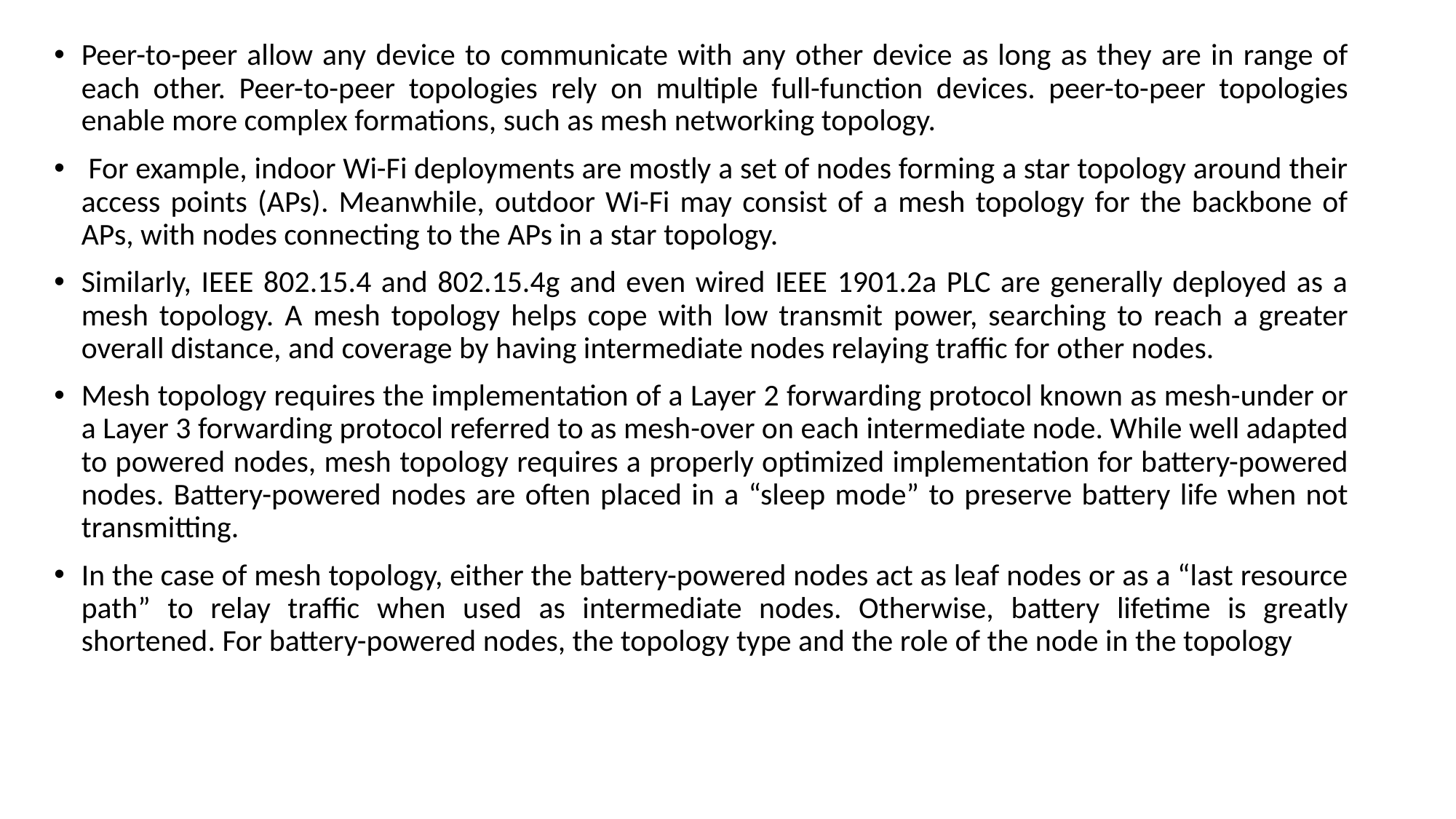

Peer-to-peer allow any device to communicate with any other device as long as they are in range of each other. Peer-to-peer topologies rely on multiple full-function devices. peer-to-peer topologies enable more complex formations, such as mesh networking topology.
 For example, indoor Wi-Fi deployments are mostly a set of nodes forming a star topology around their access points (APs). Meanwhile, outdoor Wi-Fi may consist of a mesh topology for the backbone of APs, with nodes connecting to the APs in a star topology.
Similarly, IEEE 802.15.4 and 802.15.4g and even wired IEEE 1901.2a PLC are generally deployed as a mesh topology. A mesh topology helps cope with low transmit power, searching to reach a greater overall distance, and coverage by having intermediate nodes relaying traffic for other nodes.
Mesh topology requires the implementation of a Layer 2 forwarding protocol known as mesh-under or a Layer 3 forwarding protocol referred to as mesh-over on each intermediate node. While well adapted to powered nodes, mesh topology requires a properly optimized implementation for battery-powered nodes. Battery-powered nodes are often placed in a “sleep mode” to preserve battery life when not transmitting.
In the case of mesh topology, either the battery-powered nodes act as leaf nodes or as a “last resource path” to relay traffic when used as intermediate nodes. Otherwise, battery lifetime is greatly shortened. For battery-powered nodes, the topology type and the role of the node in the topology